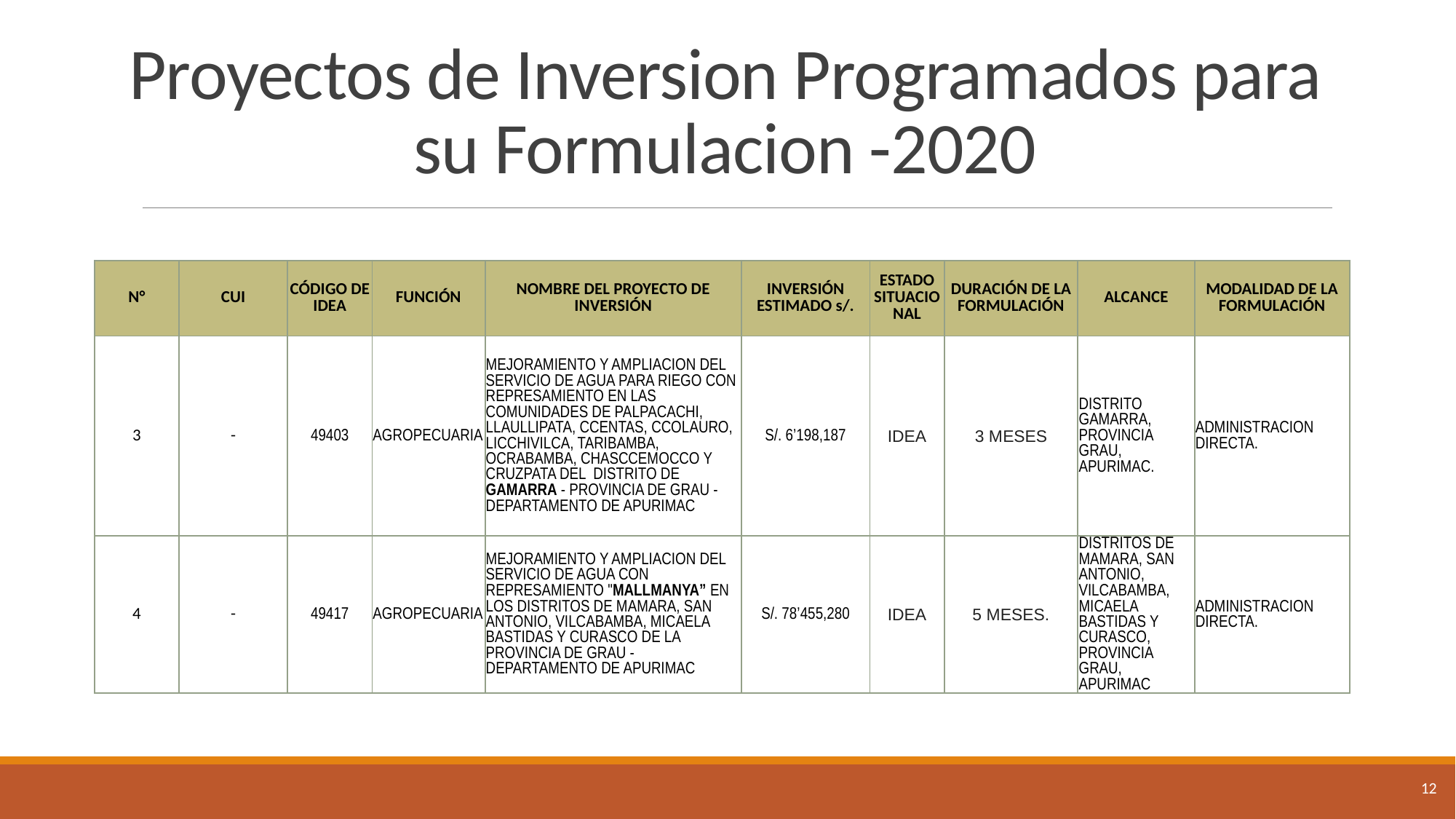

# Proyectos de Inversion Programados para su Formulacion -2020
| N° | CUI | CÓDIGO DE IDEA | FUNCIÓN | NOMBRE DEL PROYECTO DE INVERSIÓN | INVERSIÓN ESTIMADO s/. | ESTADO SITUACIONAL | DURACIÓN DE LA FORMULACIÓN | ALCANCE | MODALIDAD DE LA FORMULACIÓN |
| --- | --- | --- | --- | --- | --- | --- | --- | --- | --- |
| 3 | - | 49403 | AGROPECUARIA | MEJORAMIENTO Y AMPLIACION DEL SERVICIO DE AGUA PARA RIEGO CON REPRESAMIENTO EN LAS COMUNIDADES DE PALPACACHI, LLAULLIPATA, CCENTAS, CCOLAURO, LICCHIVILCA, TARIBAMBA, OCRABAMBA, CHASCCEMOCCO Y CRUZPATA DEL DISTRITO DE GAMARRA - PROVINCIA DE GRAU - DEPARTAMENTO DE APURIMAC | S/. 6’198,187 | IDEA | 3 MESES | DISTRITO GAMARRA, PROVINCIA GRAU, APURIMAC. | ADMINISTRACION DIRECTA. |
| 4 | - | 49417 | AGROPECUARIA | MEJORAMIENTO Y AMPLIACION DEL SERVICIO DE AGUA CON REPRESAMIENTO "MALLMANYA” EN LOS DISTRITOS DE MAMARA, SAN ANTONIO, VILCABAMBA, MICAELA BASTIDAS Y CURASCO DE LA PROVINCIA DE GRAU - DEPARTAMENTO DE APURIMAC | S/. 78’455,280 | IDEA | 5 MESES. | DISTRITOS DE MAMARA, SAN ANTONIO, VILCABAMBA, MICAELA BASTIDAS Y CURASCO, PROVINCIA GRAU, APURIMAC | ADMINISTRACION DIRECTA. |
12